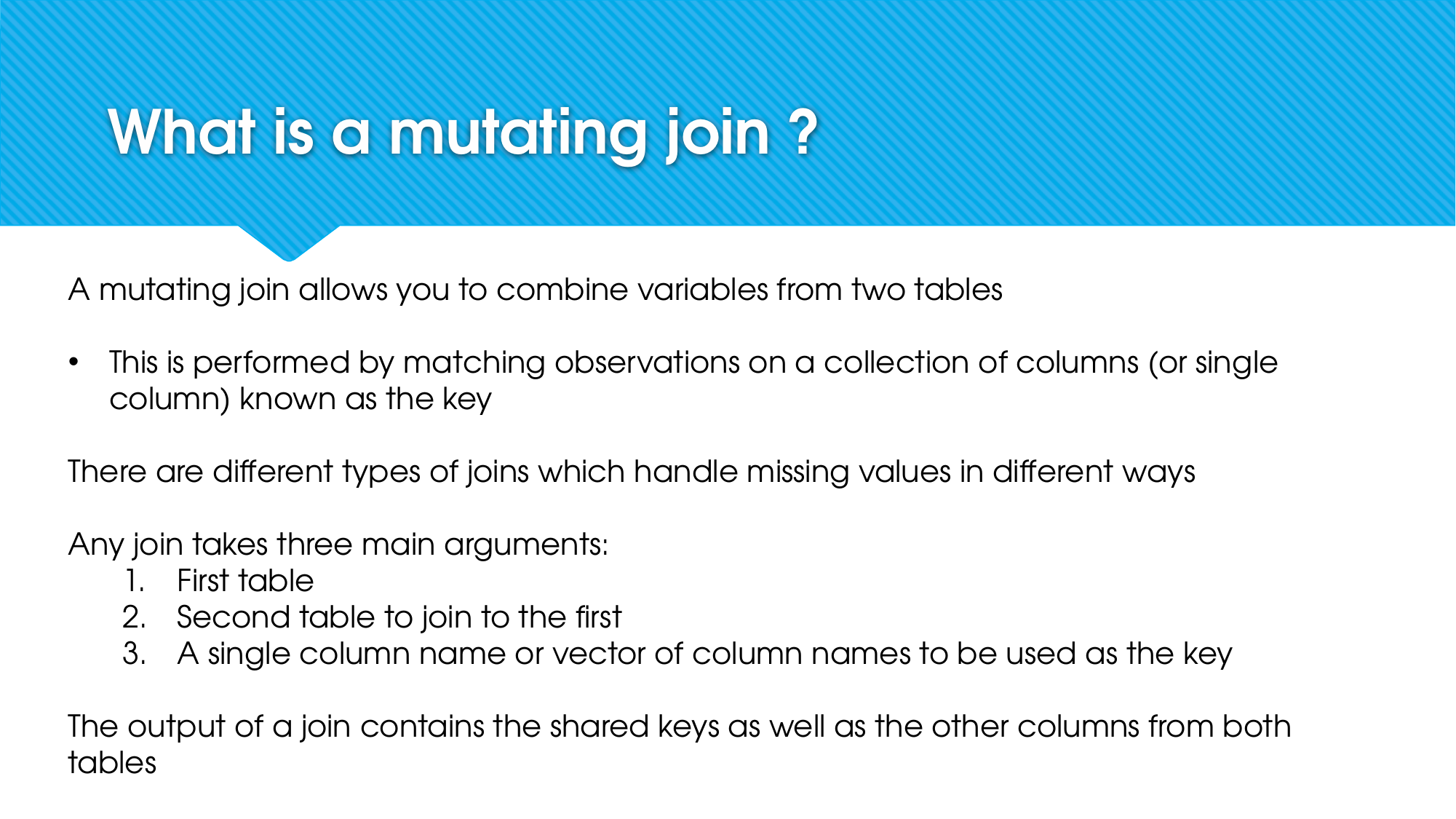

# What is a mutating join ?
A mutating join allows you to combine variables from two tables

This is performed by matching observations on a collection of columns (or single column) known as the key

There are different types of joins which handle missing values in different ways

Any join takes three main arguments:
First table
Second table to join to the first
A single column name or vector of column names to be used as the key

The output of a join contains the shared keys as well as the other columns from both tables